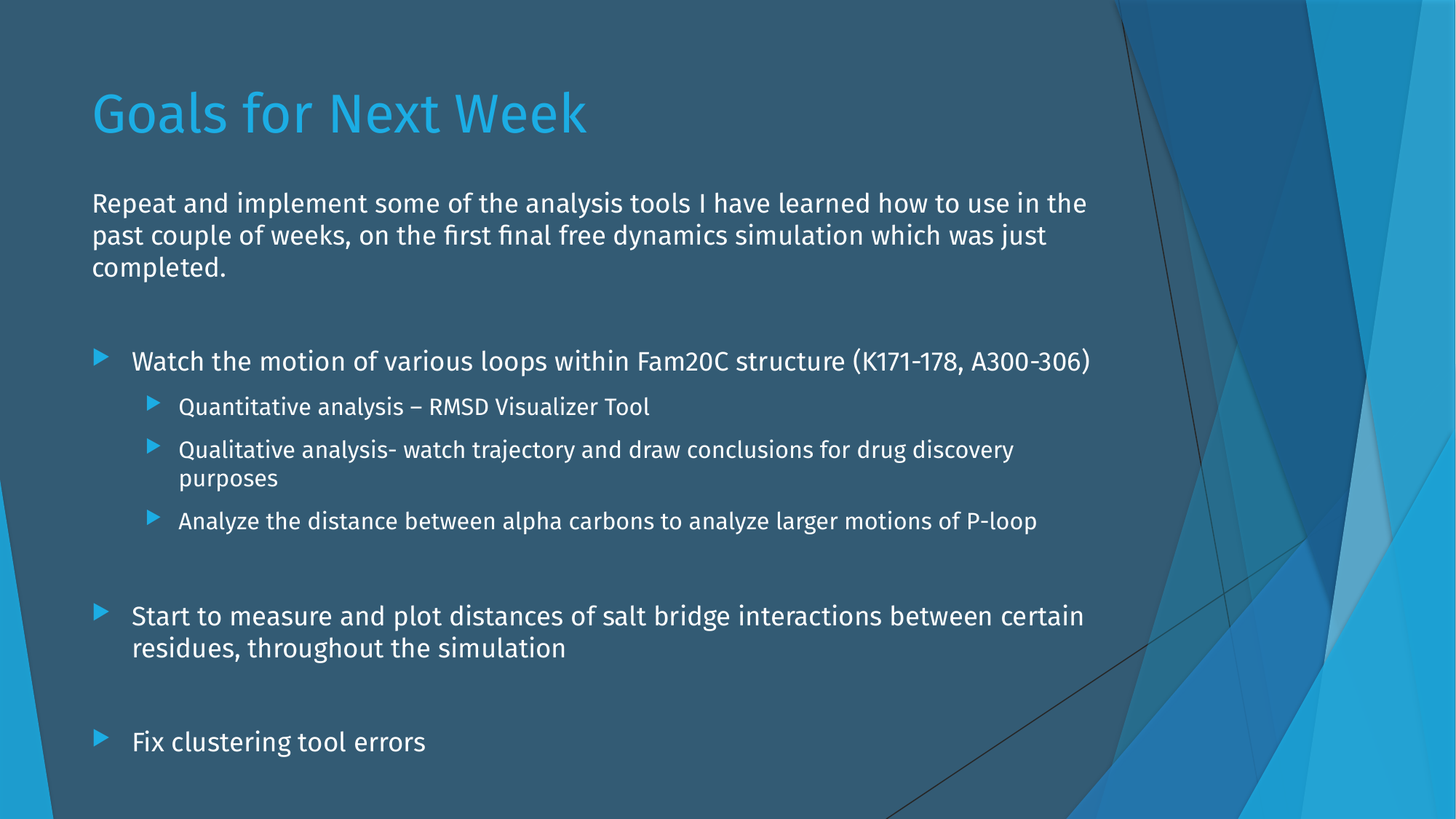

# Goals for Next Week
Repeat and implement some of the analysis tools I have learned how to use in the past couple of weeks, on the first final free dynamics simulation which was just completed.

Watch the motion of various loops within Fam20C structure (K171-178, A300-306)
Quantitative analysis – RMSD Visualizer Tool
Qualitative analysis- watch trajectory and draw conclusions for drug discovery purposes
Analyze the distance between alpha carbons to analyze larger motions of P-loop

Start to measure and plot distances of salt bridge interactions between certain residues, throughout the simulation

Fix clustering tool errors